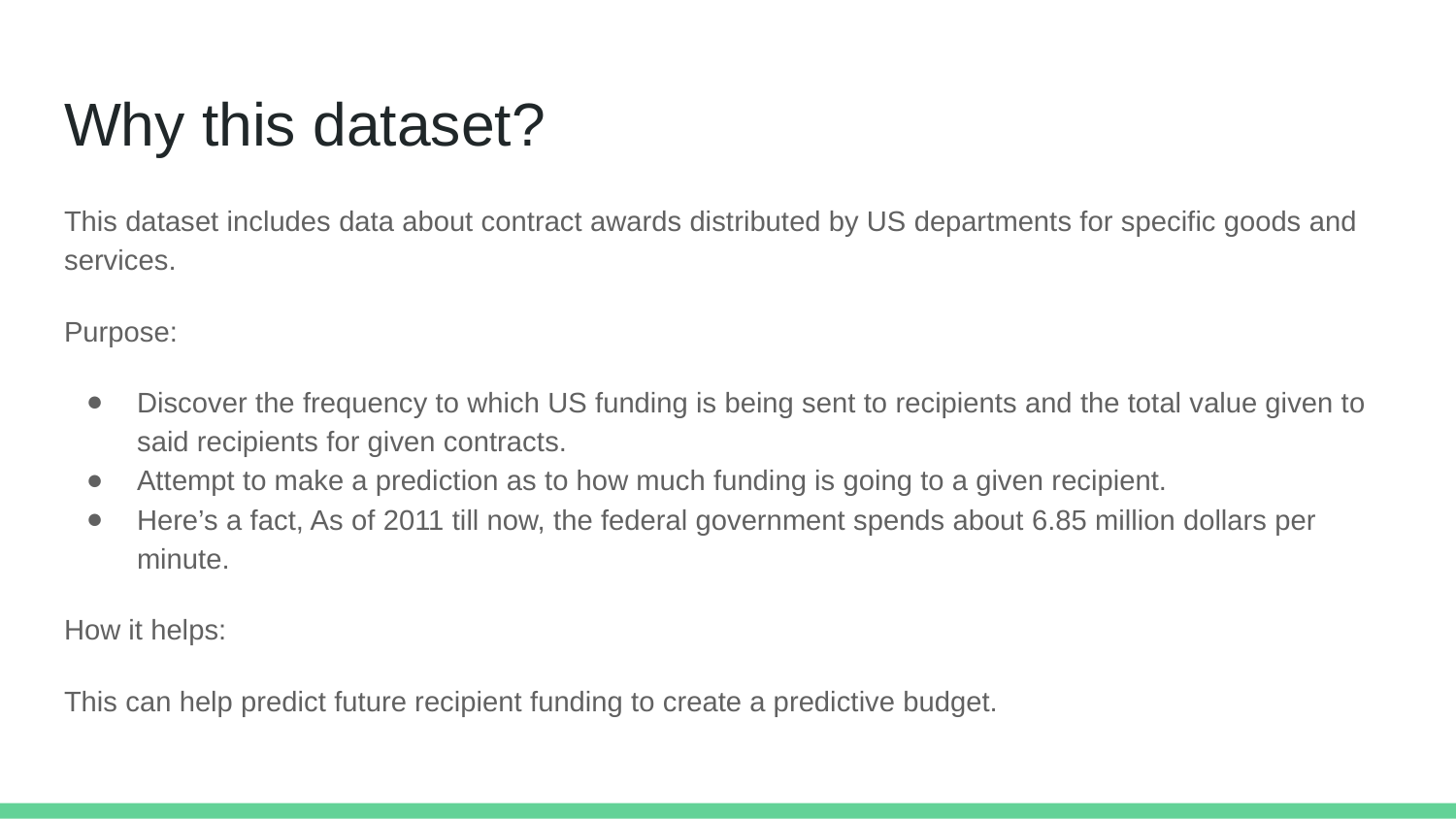

# Why this dataset?
This dataset includes data about contract awards distributed by US departments for specific goods and services.
Purpose:
Discover the frequency to which US funding is being sent to recipients and the total value given to said recipients for given contracts.
Attempt to make a prediction as to how much funding is going to a given recipient.
Here’s a fact, As of 2011 till now, the federal government spends about 6.85 million dollars per minute.
How it helps:
This can help predict future recipient funding to create a predictive budget.